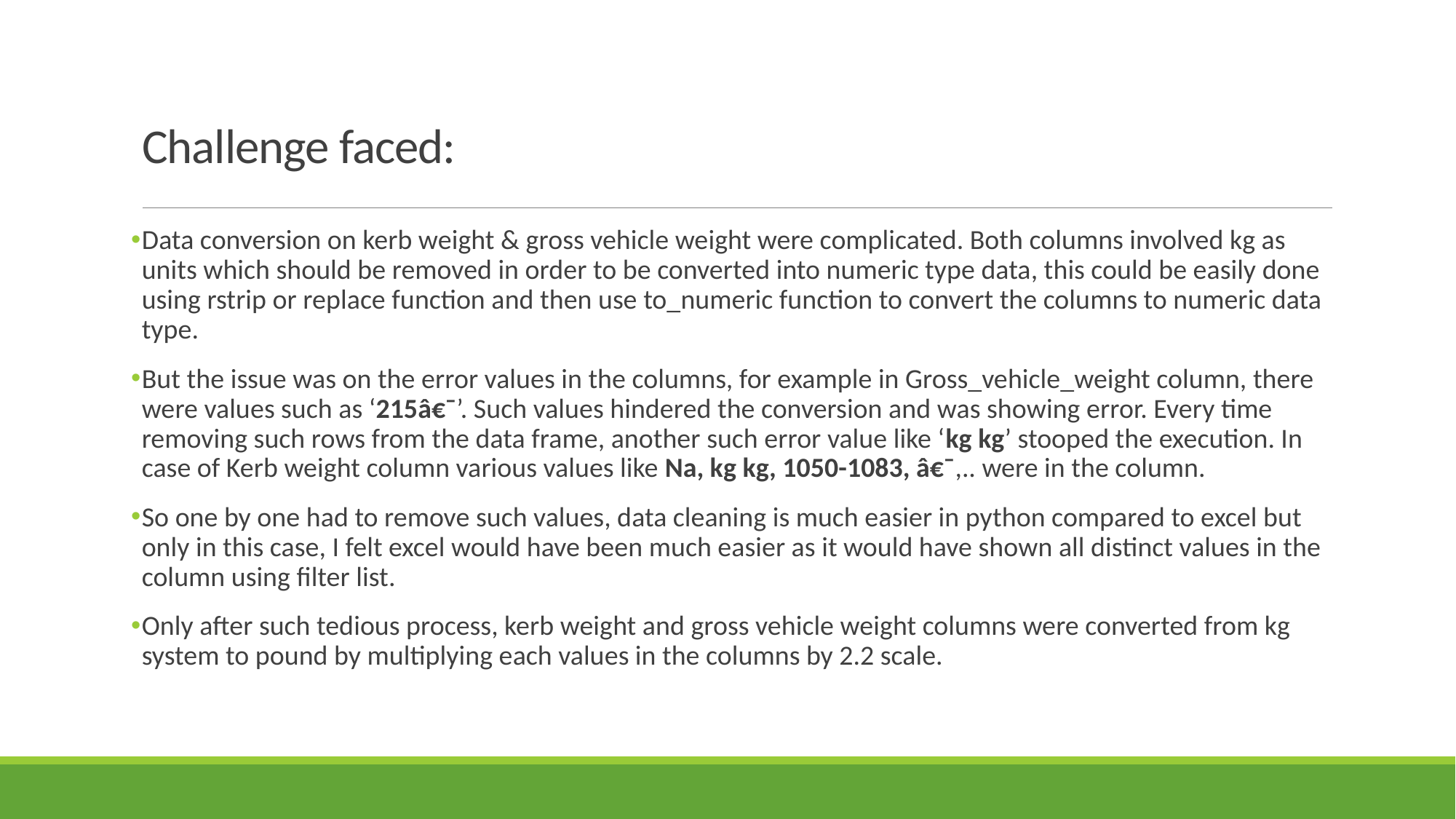

# Challenge faced:
Data conversion on kerb weight & gross vehicle weight were complicated. Both columns involved kg as units which should be removed in order to be converted into numeric type data, this could be easily done using rstrip or replace function and then use to_numeric function to convert the columns to numeric data type.
But the issue was on the error values in the columns, for example in Gross_vehicle_weight column, there were values such as ‘215â€¯’. Such values hindered the conversion and was showing error. Every time removing such rows from the data frame, another such error value like ‘kg kg’ stooped the execution. In case of Kerb weight column various values like Na, kg kg, 1050-1083, â€¯,.. were in the column.
So one by one had to remove such values, data cleaning is much easier in python compared to excel but only in this case, I felt excel would have been much easier as it would have shown all distinct values in the column using filter list.
Only after such tedious process, kerb weight and gross vehicle weight columns were converted from kg system to pound by multiplying each values in the columns by 2.2 scale.